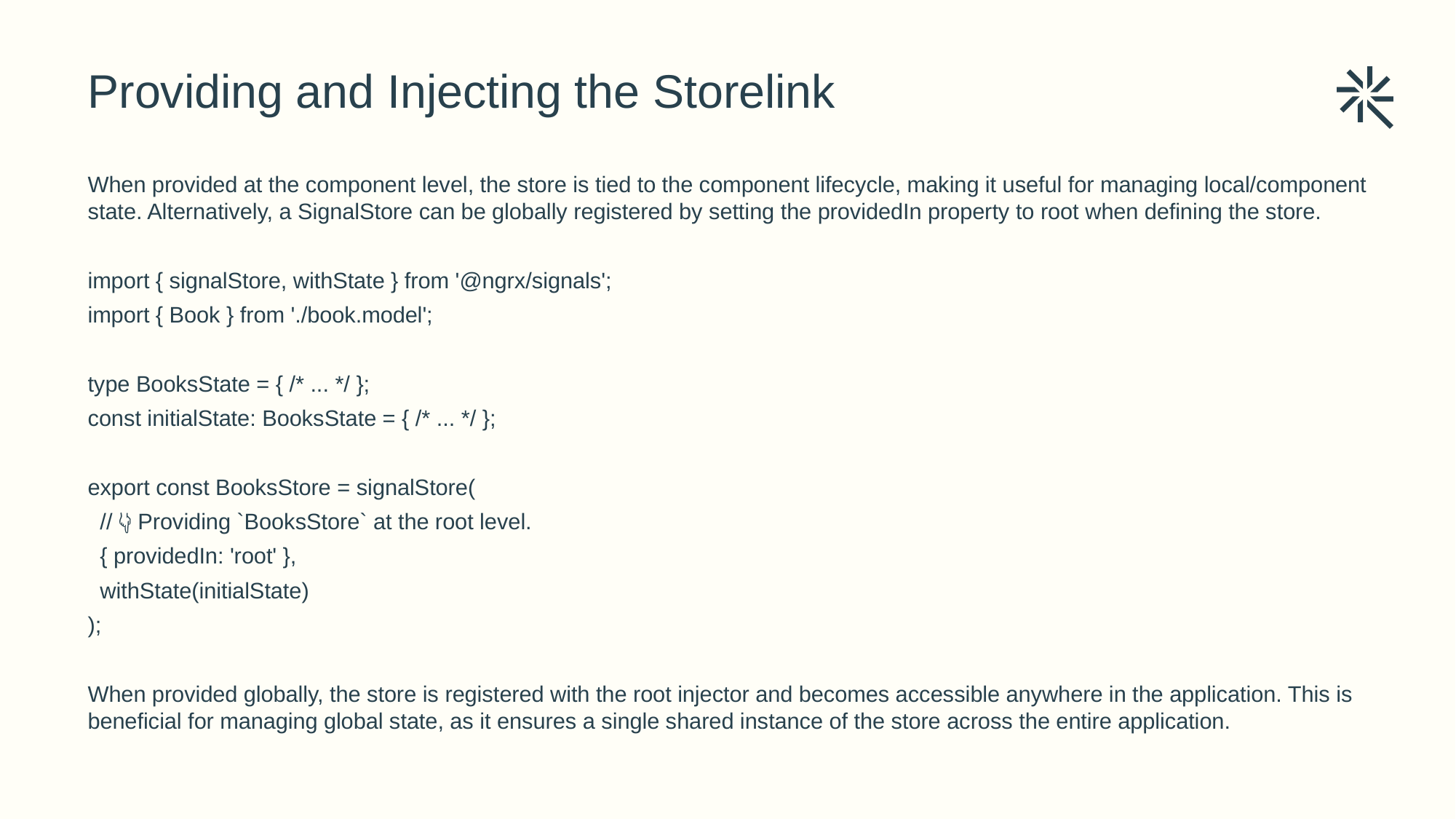

# Providing and Injecting the Storelink
When provided at the component level, the store is tied to the component lifecycle, making it useful for managing local/component state. Alternatively, a SignalStore can be globally registered by setting the providedIn property to root when defining the store.

import { signalStore, withState } from '@ngrx/signals';
import { Book } from './book.model';

type BooksState = { /* ... */ };
const initialState: BooksState = { /* ... */ };

export const BooksStore = signalStore(
  // 👇 Providing `BooksStore` at the root level.
  { providedIn: 'root' },
  withState(initialState)
);

When provided globally, the store is registered with the root injector and becomes accessible anywhere in the application. This is beneficial for managing global state, as it ensures a single shared instance of the store across the entire application.